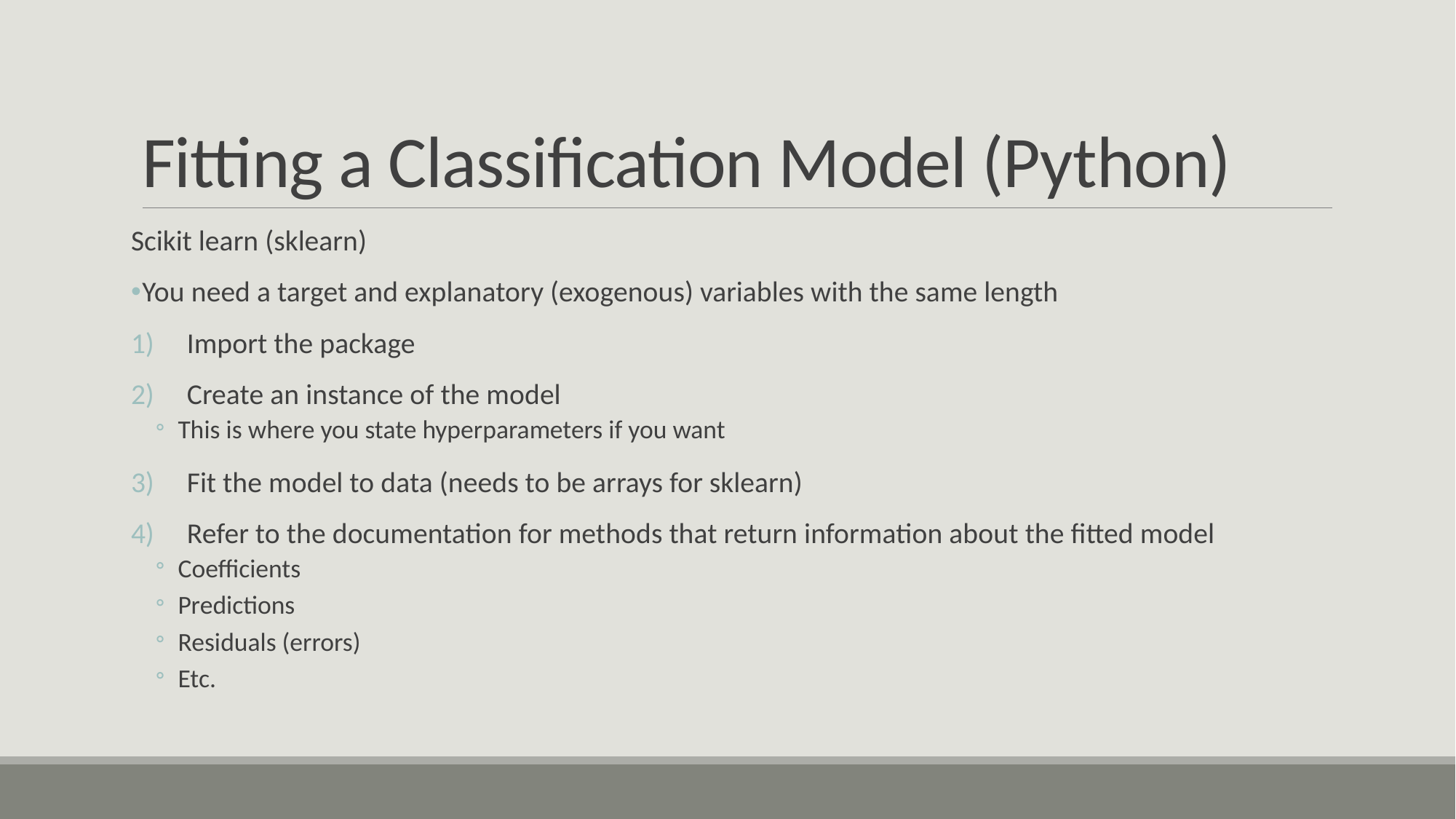

# Fitting a Classification Model (Python)
Scikit learn (sklearn)
You need a target and explanatory (exogenous) variables with the same length
Import the package
Create an instance of the model
This is where you state hyperparameters if you want
Fit the model to data (needs to be arrays for sklearn)
Refer to the documentation for methods that return information about the fitted model
Coefficients
Predictions
Residuals (errors)
Etc.